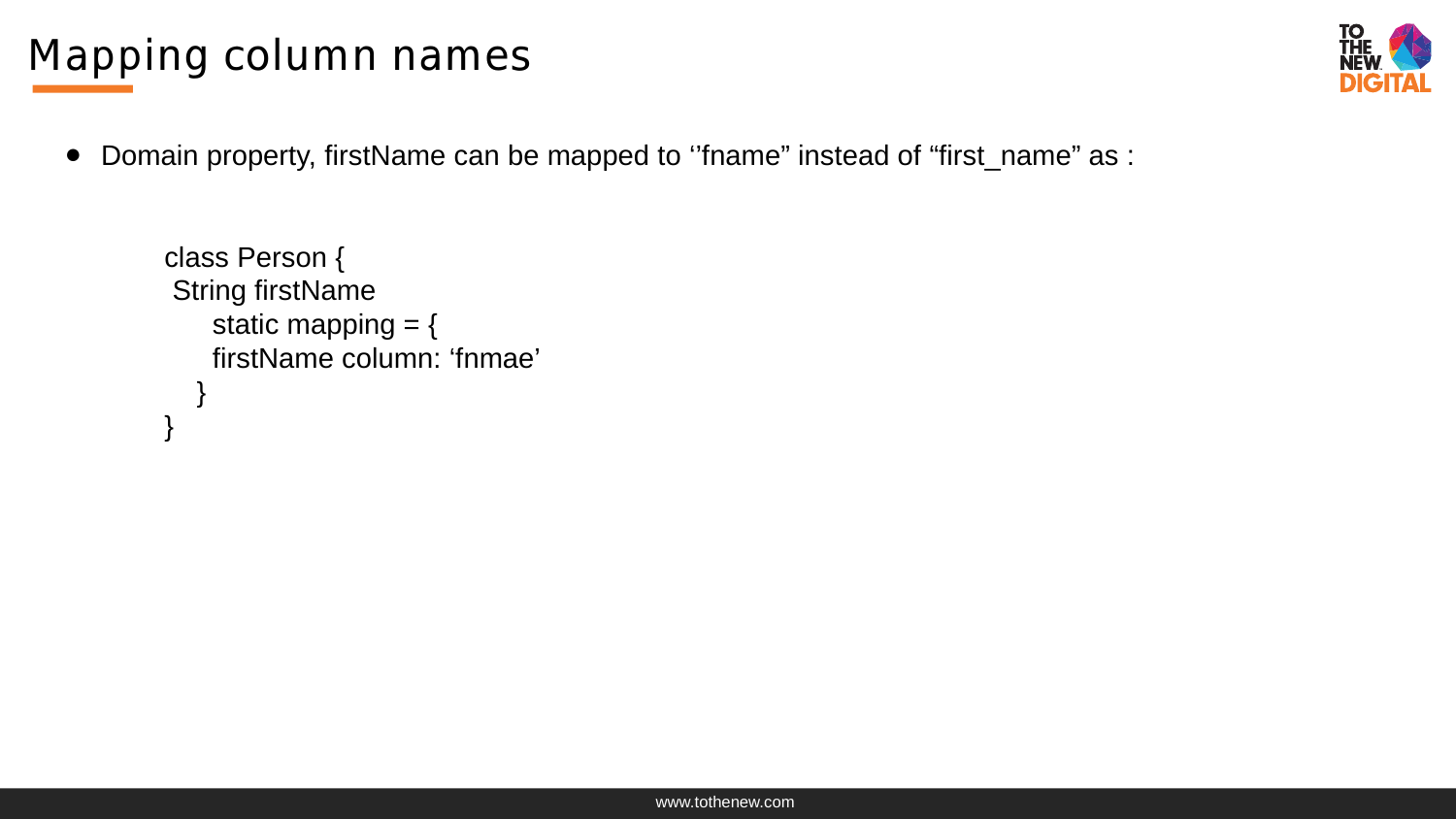

# Mapping column names
Domain property, firstName can be mapped to ‘’fname” instead of “first_name” as :

                 class Person {
                  String firstName
                       static mapping = {
                       firstName column: ‘fnmae’
                     }
                 }